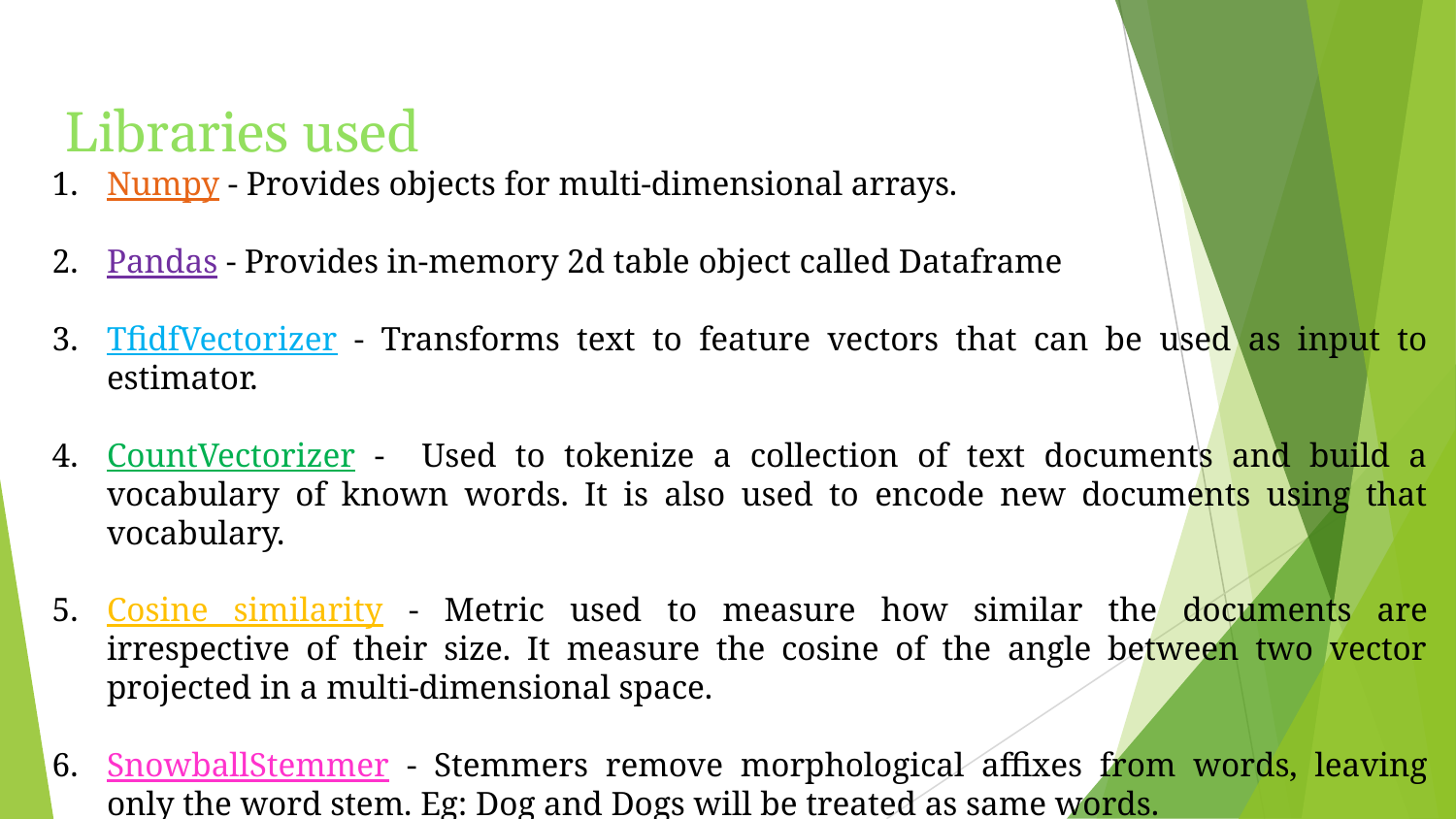

# Libraries used
Numpy - Provides objects for multi-dimensional arrays.

Pandas - Provides in-memory 2d table object called Dataframe

TfidfVectorizer - Transforms text to feature vectors that can be used as input to estimator.

CountVectorizer -  Used to tokenize a collection of text documents and build a vocabulary of known words. It is also used to encode new documents using that vocabulary.

Cosine similarity - Metric used to measure how similar the documents are irrespective of their size. It measure the cosine of the angle between two vector projected in a multi-dimensional space.

SnowballStemmer - Stemmers remove morphological affixes from words, leaving only the word stem. Eg: Dog and Dogs will be treated as same words.